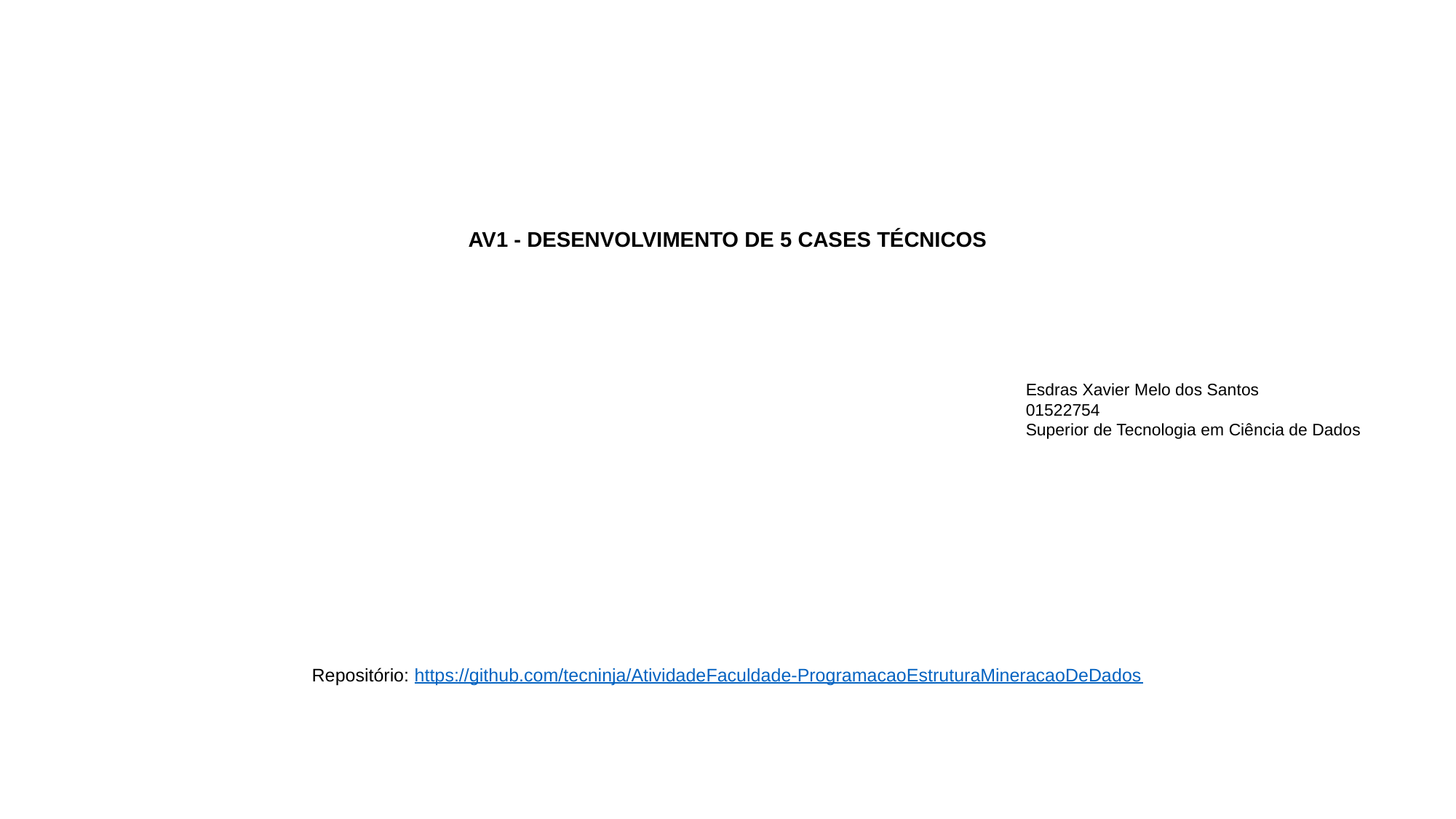

# AV1 - DESENVOLVIMENTO DE 5 CASES TÉCNICOS
Esdras Xavier Melo dos Santos
01522754
Superior de Tecnologia em Ciência de Dados
Repositório: https://github.com/tecninja/AtividadeFaculdade-ProgramacaoEstruturaMineracaoDeDados